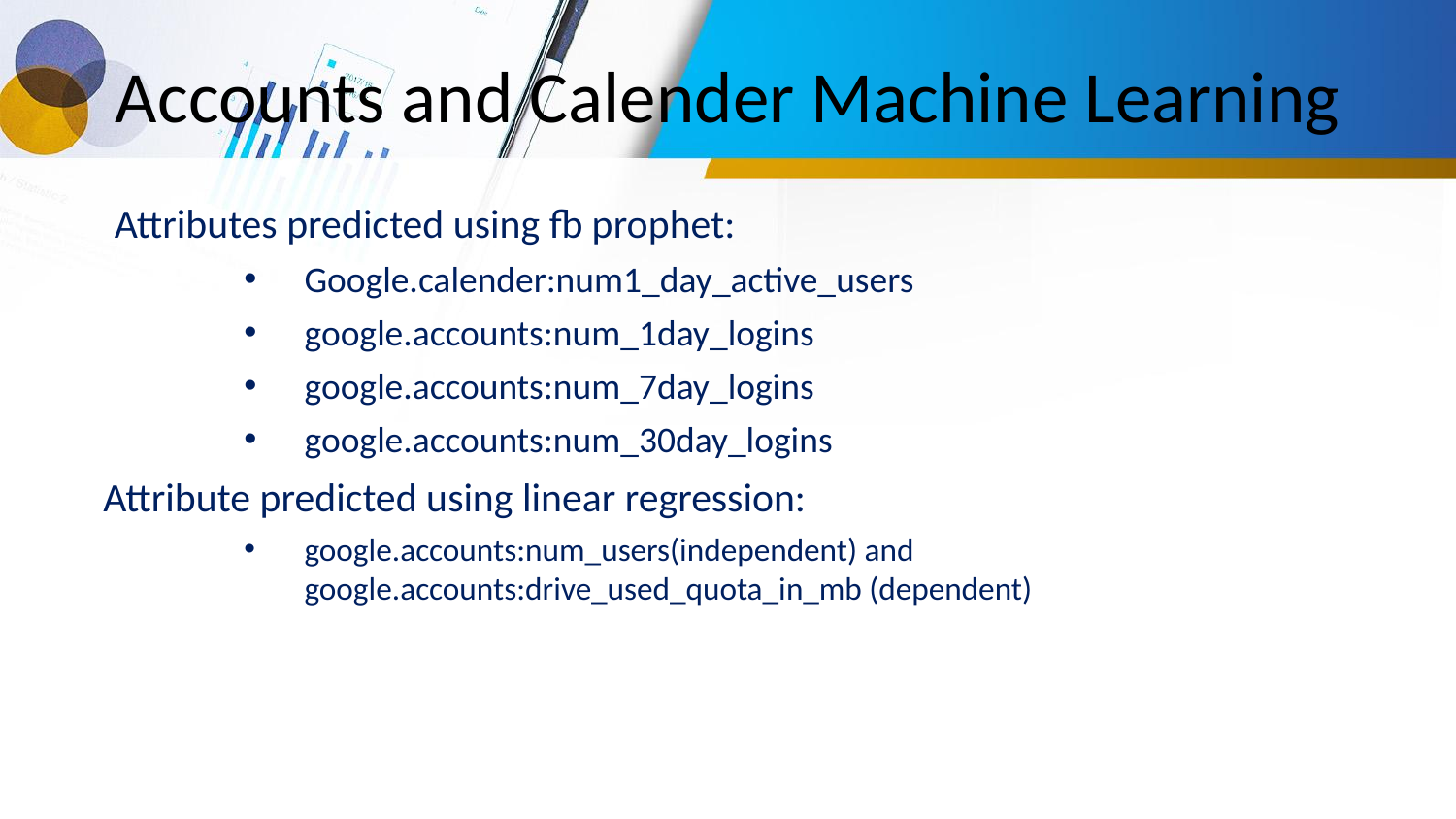

# Accounts and Calender Machine Learning
Attributes predicted using fb prophet:
Google.calender:num1_day_active_users
google.accounts:num_1day_logins
google.accounts:num_7day_logins
google.accounts:num_30day_logins
 Attribute predicted using linear regression:
google.accounts:num_users(independent) and  google.accounts:drive_used_quota_in_mb (dependent)